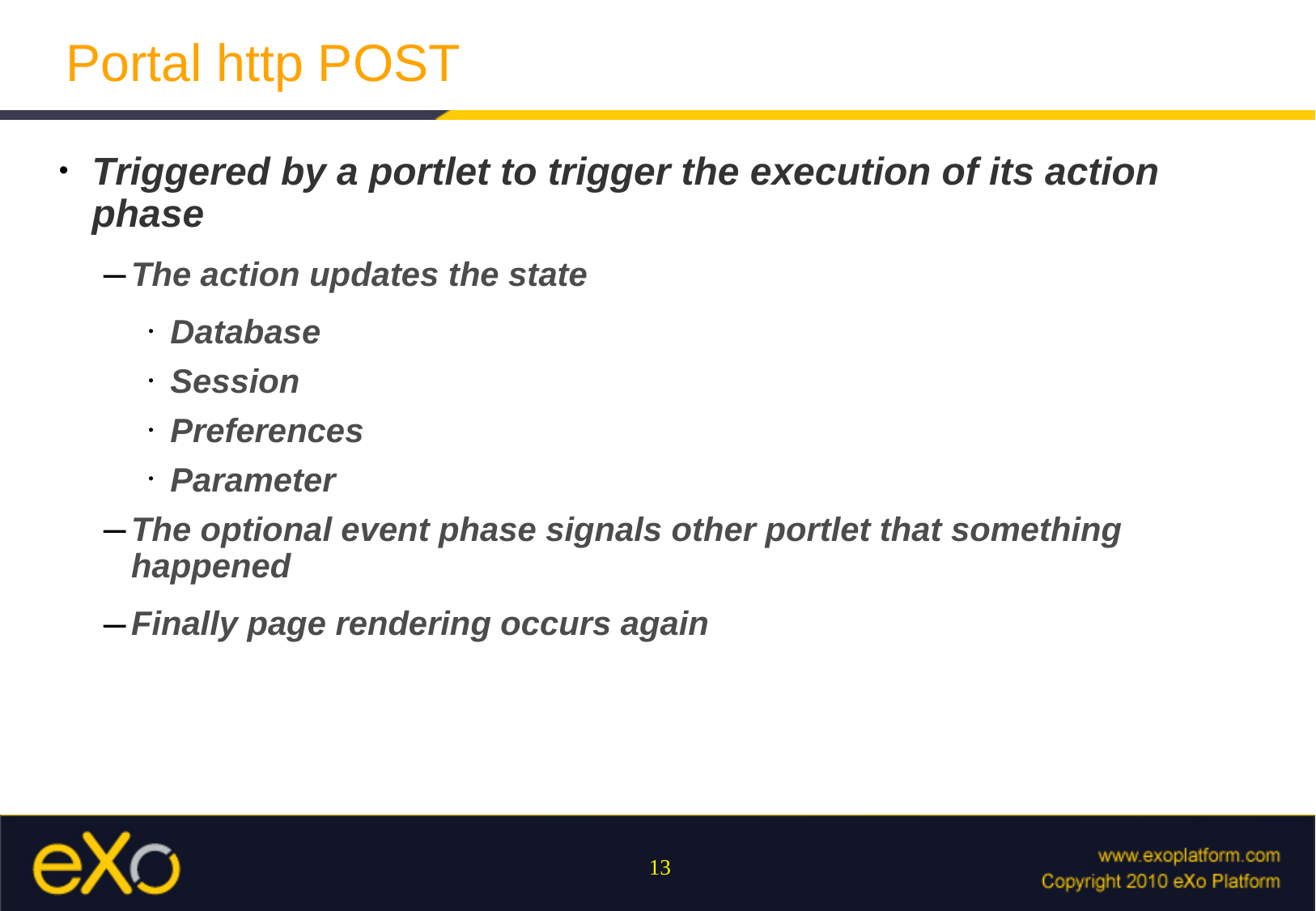

# Portal http POST
Triggered by a portlet to trigger the execution of its action phase
The action updates the state
Database
Session
Preferences
Parameter
The optional event phase signals other portlet that something happened
Finally page rendering occurs again